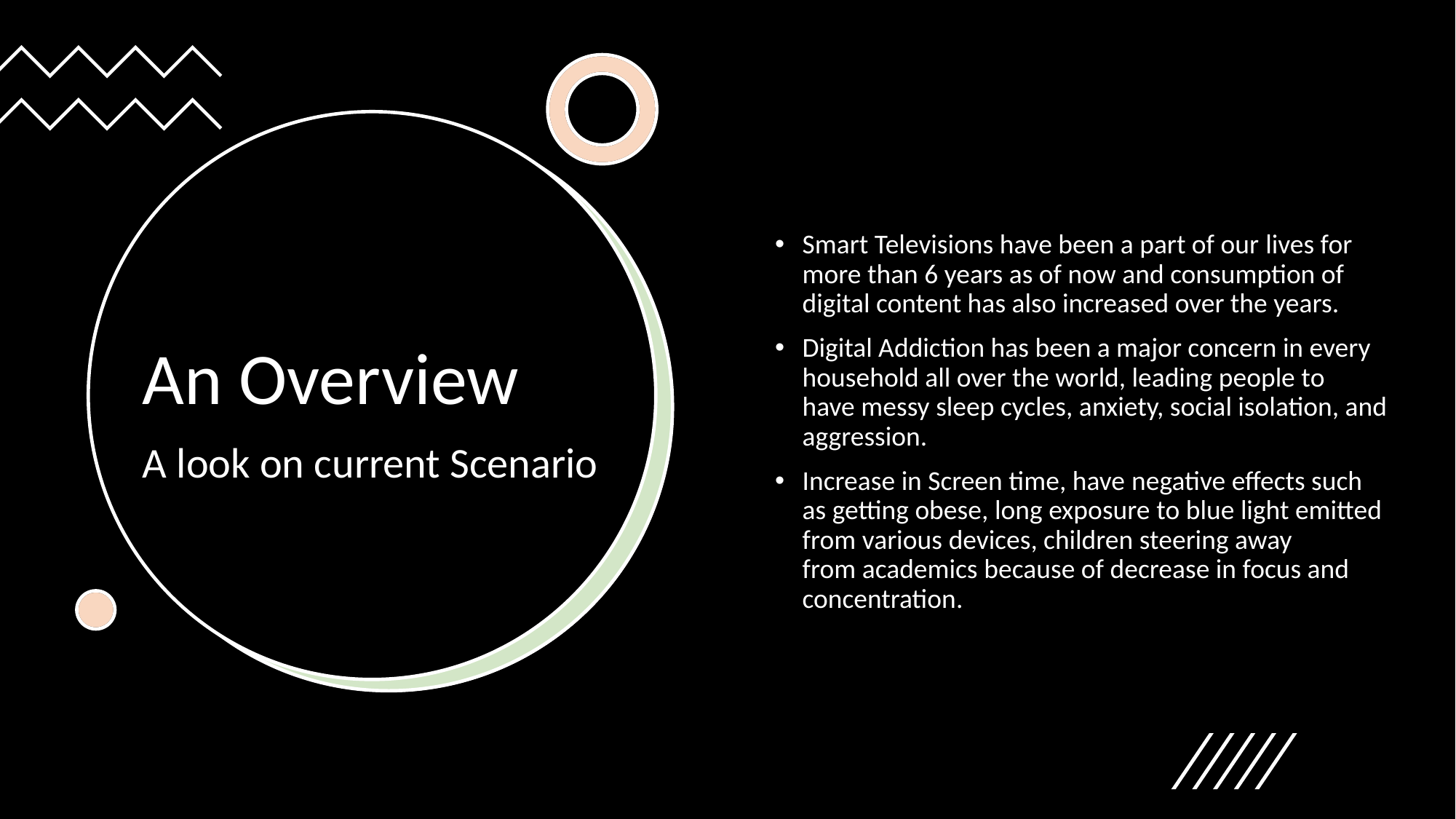

# An Overview A look on current Scenario
Smart Televisions have been a part of our lives for more than 6 years as of now and consumption of digital content has also increased over the years.
Digital Addiction has been a major concern in every household all over the world, leading people to have messy sleep cycles, anxiety, social isolation, and aggression.
Increase in Screen time, have negative effects such as getting obese, long exposure to blue light emitted from various devices, children steering away from academics because of decrease in focus and concentration.